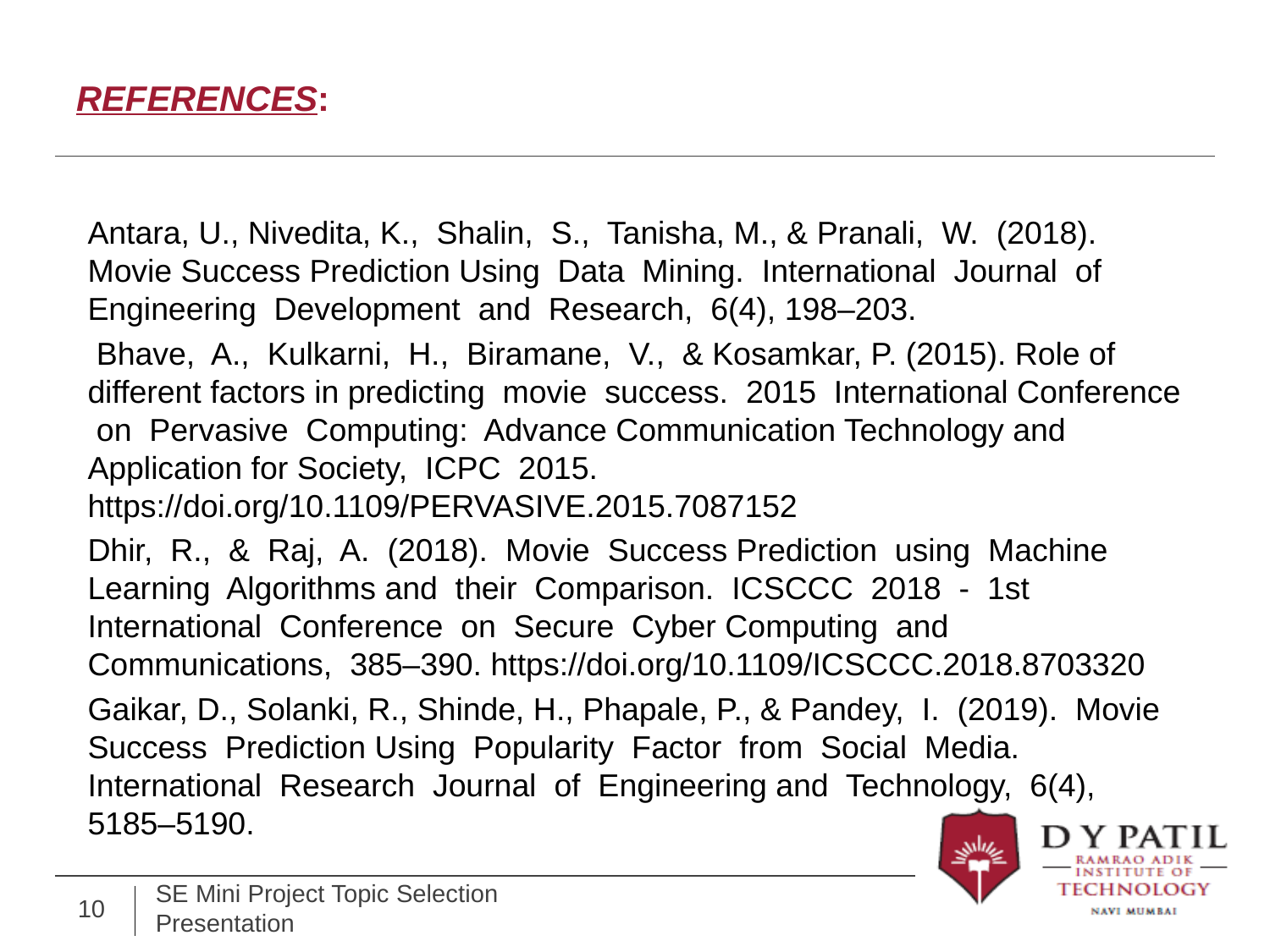

# REFERENCES:
Antara, U., Nivedita, K.,  Shalin,  S.,  Tanisha, M., & Pranali,  W.  (2018).  Movie Success Prediction Using  Data  Mining.  International  Journal  of Engineering  Development  and  Research,  6(4), 198–203.
 Bhave,  A.,  Kulkarni,  H.,  Biramane,  V.,  & Kosamkar, P. (2015). Role of different factors in predicting  movie  success.  2015  International Conference  on  Pervasive  Computing:  Advance Communication Technology and Application for Society,  ICPC  2015. https://doi.org/10.1109/PERVASIVE.2015.7087152
Dhir,  R.,  &  Raj,  A.  (2018).  Movie  Success Prediction  using  Machine  Learning  Algorithms and  their  Comparison.  ICSCCC  2018  -  1st International  Conference  on  Secure  Cyber Computing  and  Communications,  385–390. https://doi.org/10.1109/ICSCCC.2018.8703320
Gaikar, D., Solanki, R., Shinde, H., Phapale, P., & Pandey,  I.  (2019).  Movie  Success  Prediction Using  Popularity  Factor  from  Social  Media. International  Research  Journal  of  Engineering and  Technology,  6(4),  5185–5190.
10
SE Mini Project Topic Selection  Presentation